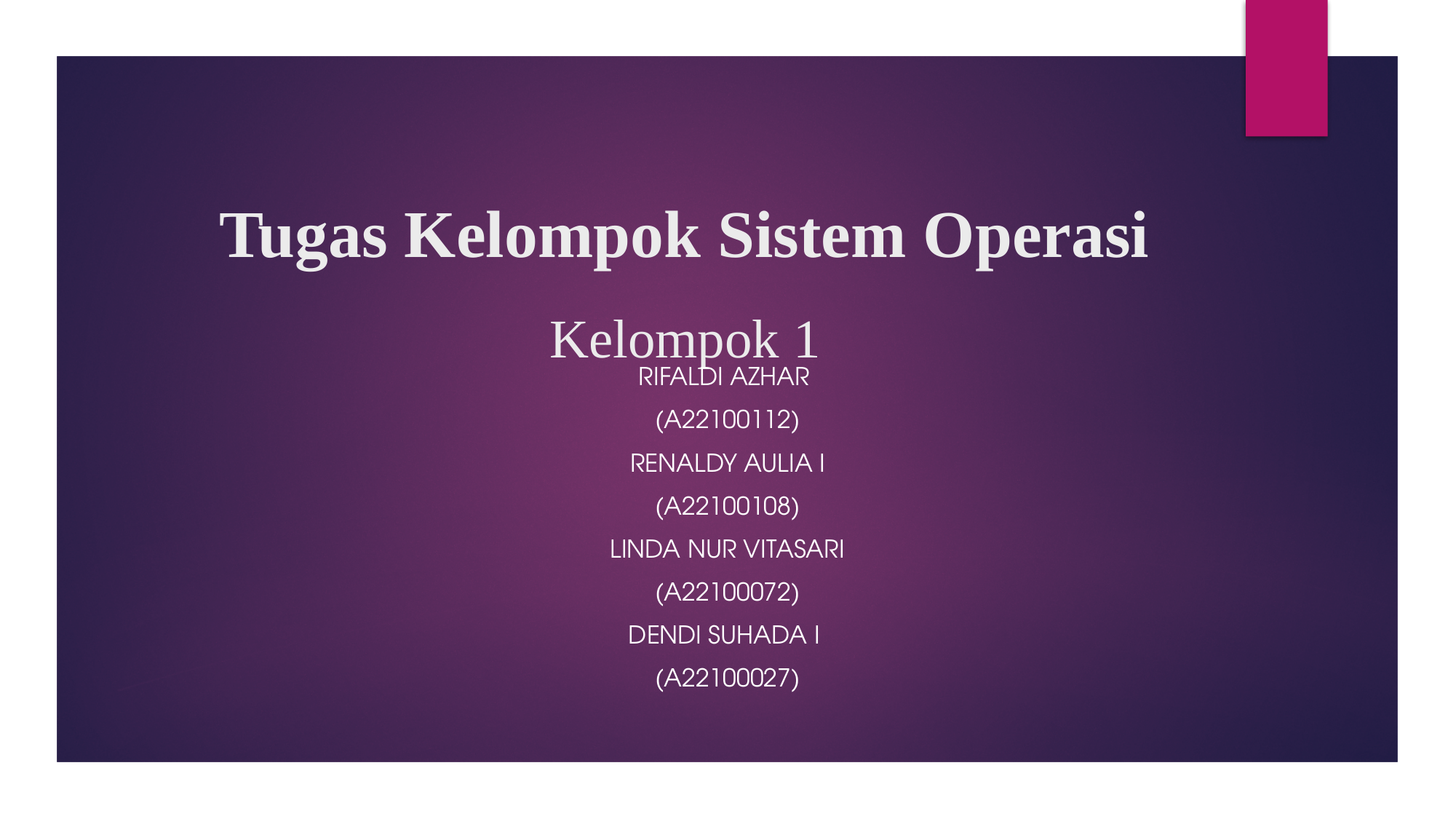

# Tugas Kelompok Sistem Operasi Kelompok 1
Rifaldi Azhar
(A22100112)
Renaldy aulia I
(a22100108)
Linda nur vitasari
(a22100072)
Dendi Suhada I
(a22100027)